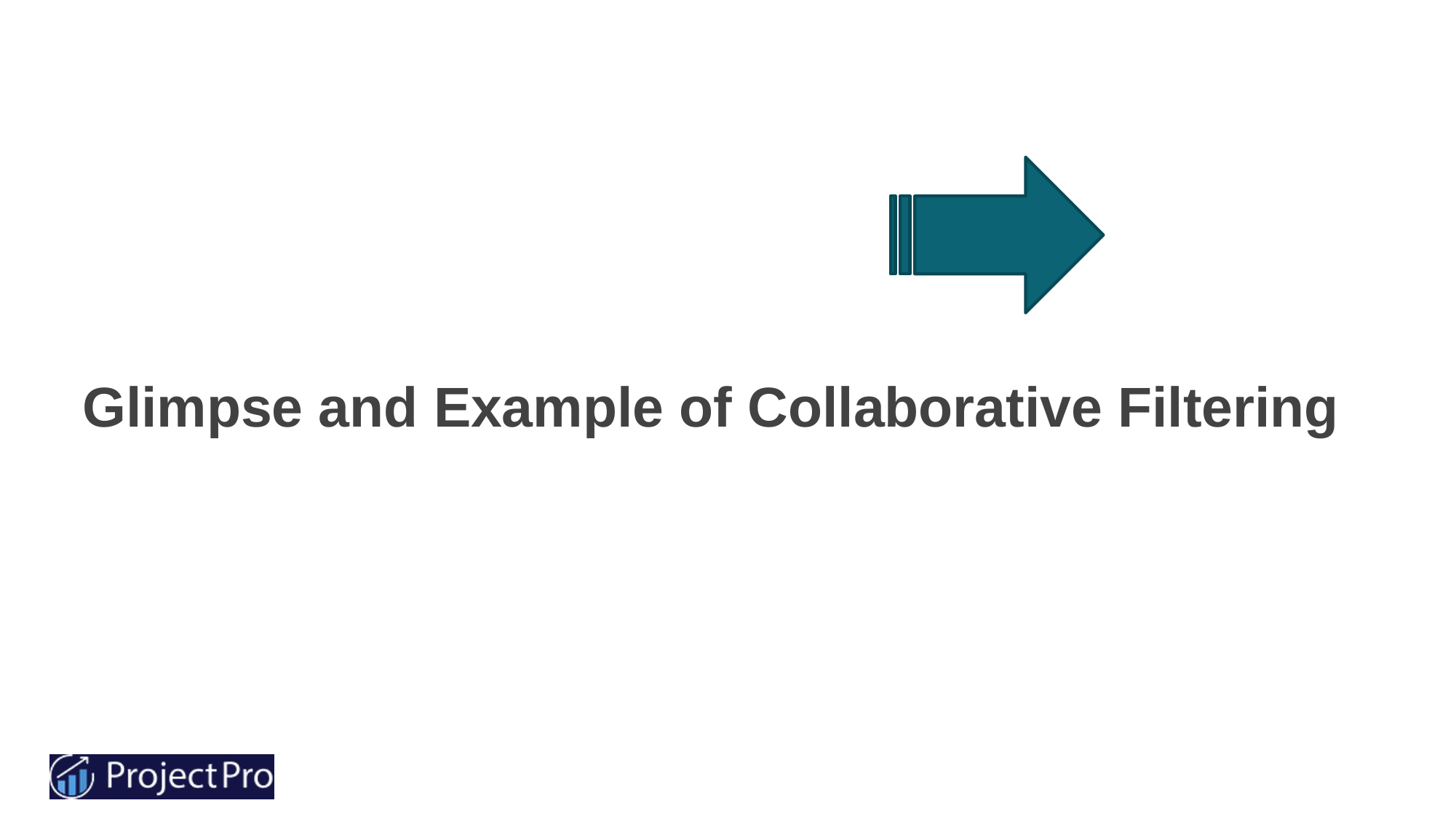

# Glimpse and Example of Collaborative Filtering